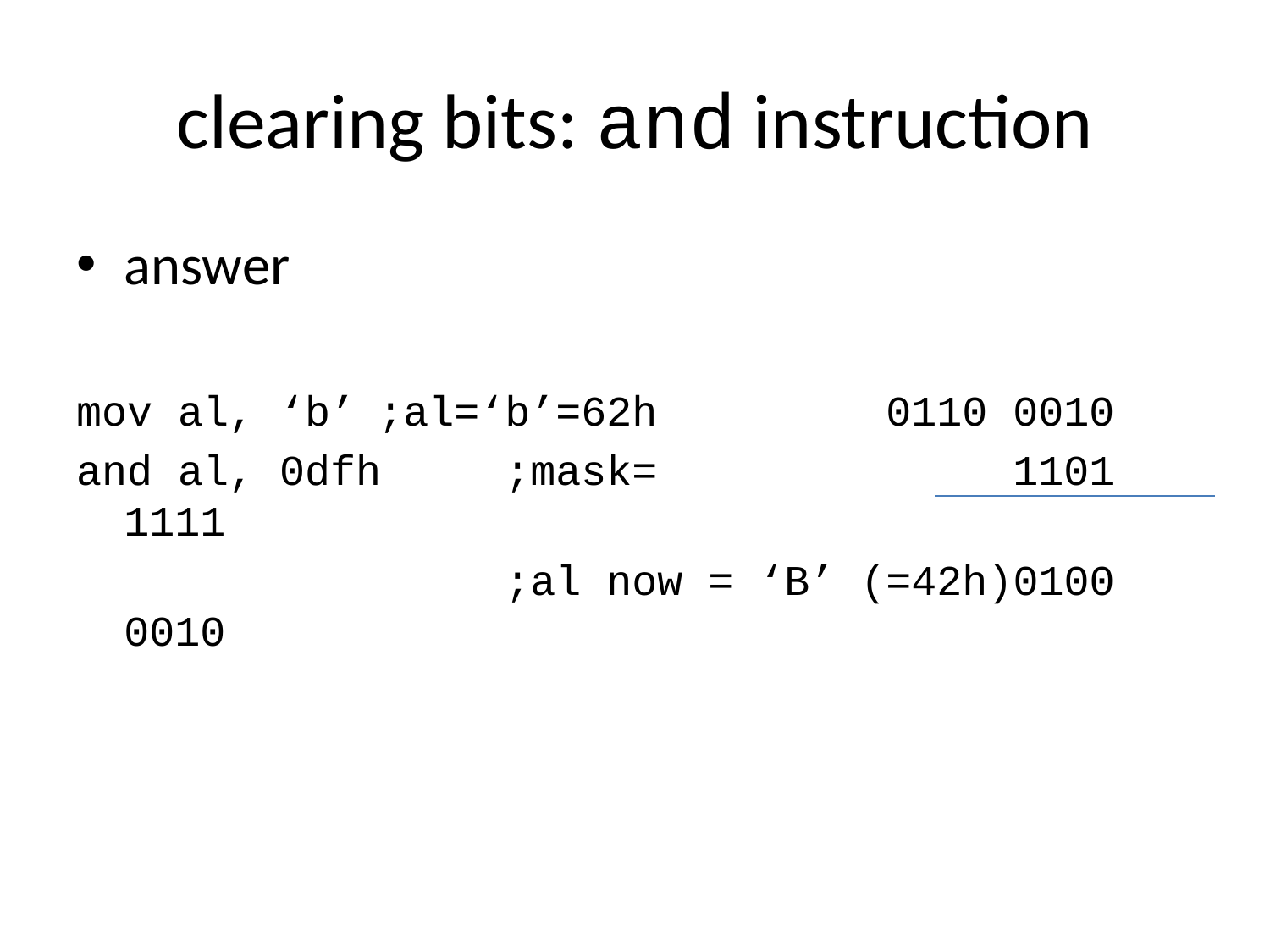

# clearing bits: and instruction
answer

mov al, ‘b’	;al=‘b’=62h		0110 0010
and al, 0dfh	;mask=			1101 1111
				;al now = ‘B’ (=42h)0100 0010